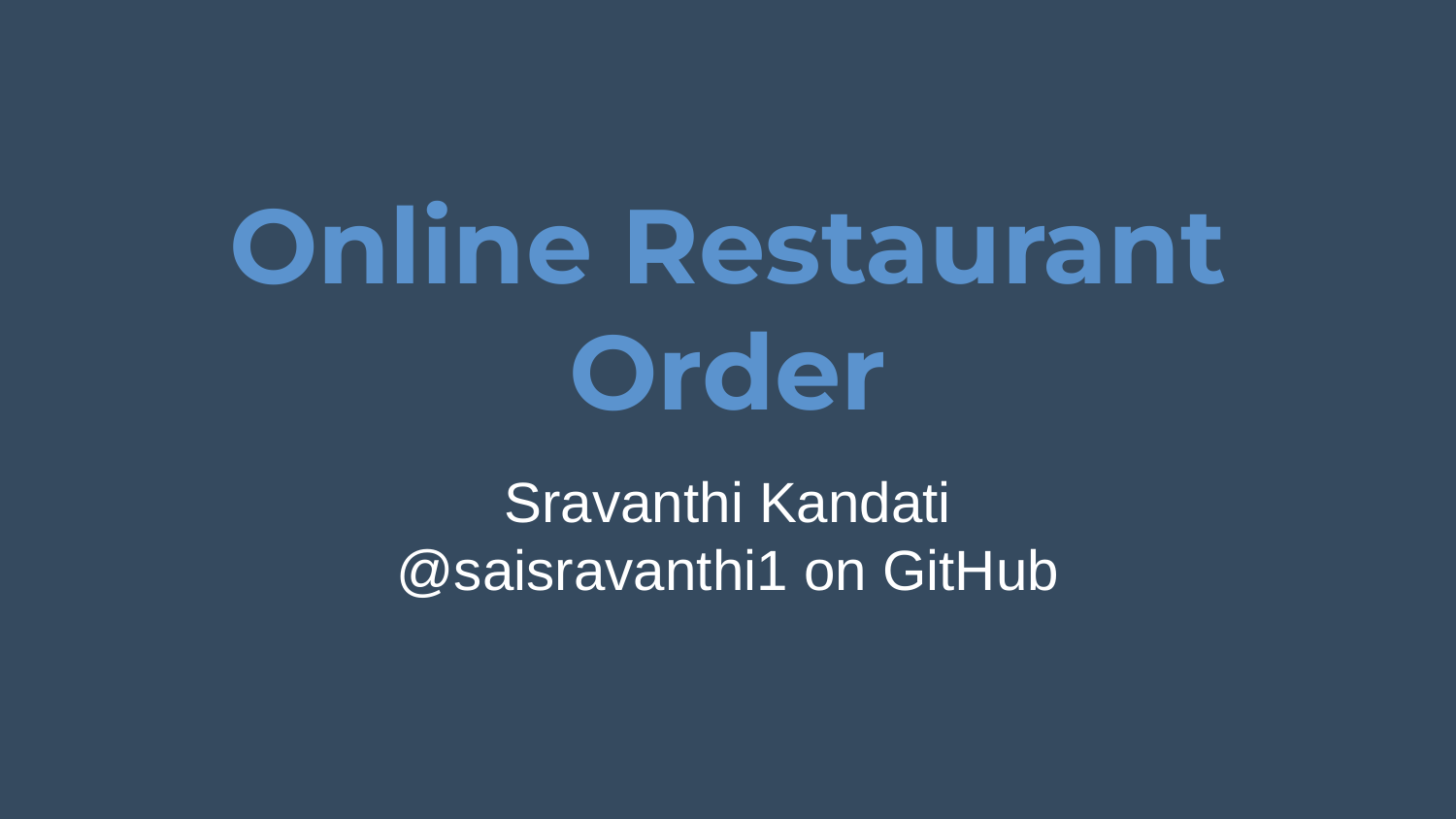

# Online Restaurant Order
Sravanthi Kandati
@saisravanthi1 on GitHub